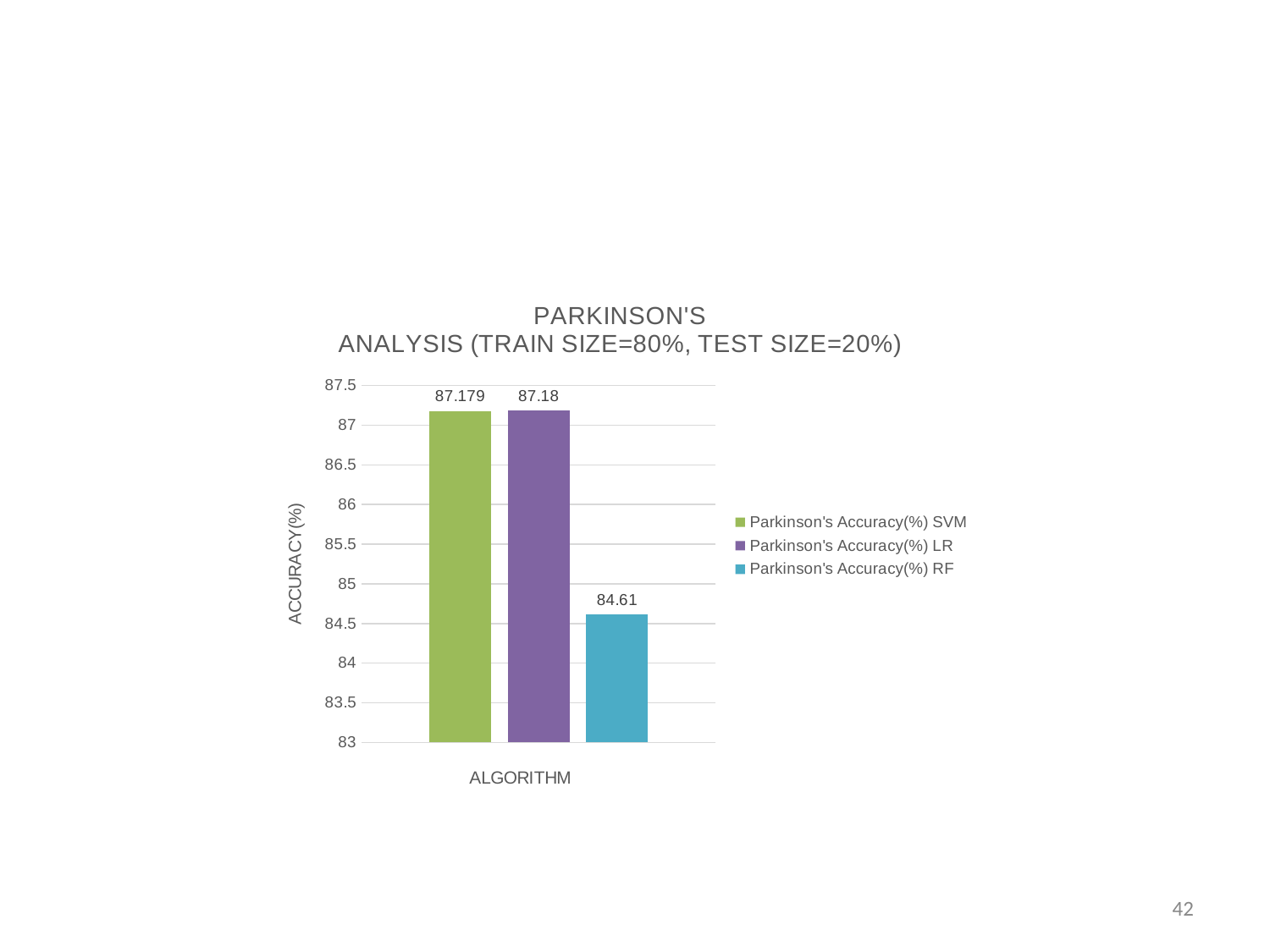

#

### Chart: PARKINSON'S
ANALYSIS (TRAIN SIZE=80%, TEST SIZE=20%)

| Category | Parkinson's Accuracy(%) SVM | Parkinson's Accuracy(%) LR | Parkinson's Accuracy(%) RF |
|---|---|---|---|
42